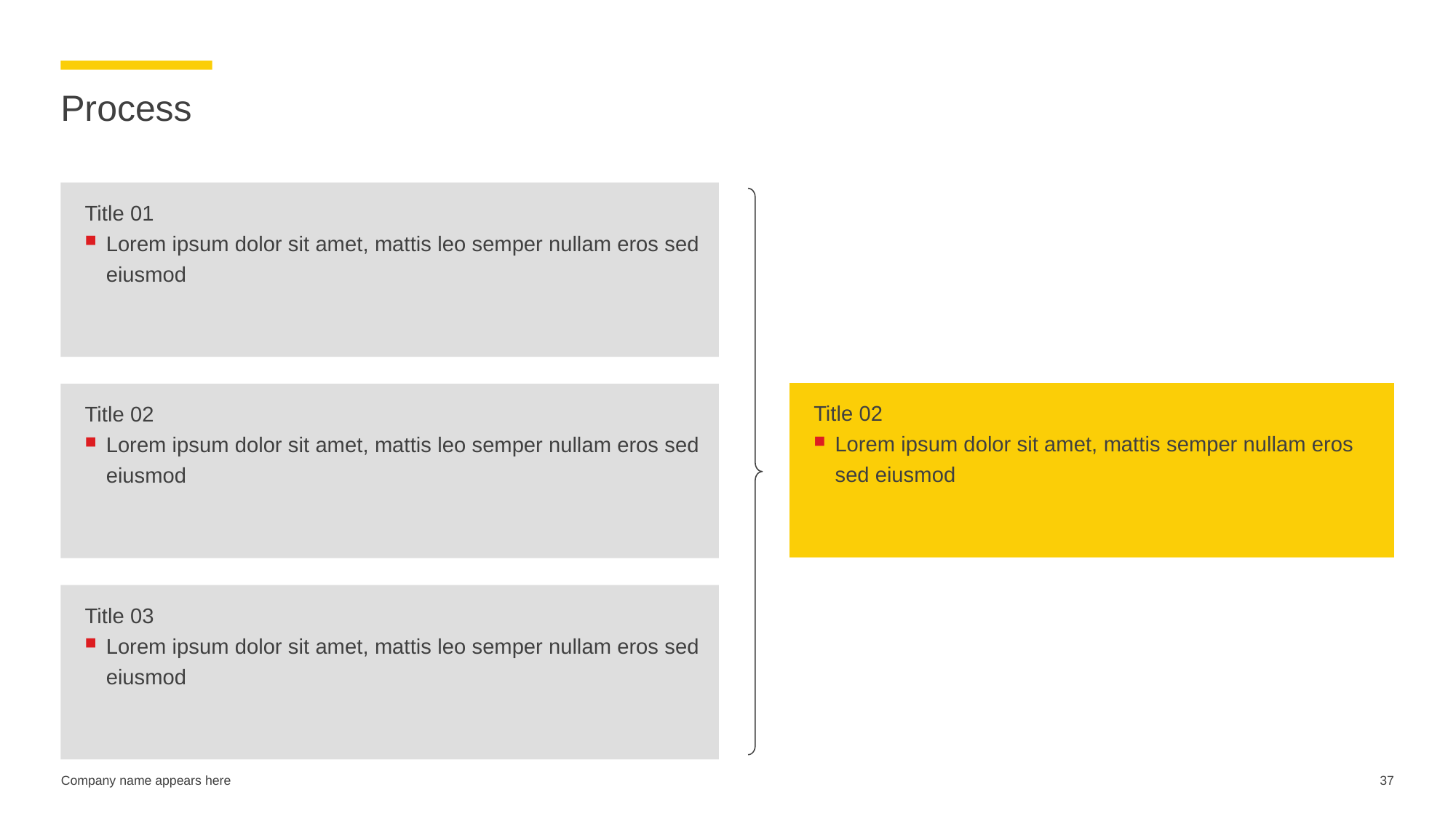

# Process
Title 01
Lorem ipsum dolor sit amet, mattis leo semper nullam eros sed eiusmod

Title 02
Lorem ipsum dolor sit amet, mattis semper nullam eros sed eiusmod

Title 02
Lorem ipsum dolor sit amet, mattis leo semper nullam eros sed eiusmod

Title 03
Lorem ipsum dolor sit amet, mattis leo semper nullam eros sed eiusmod

37